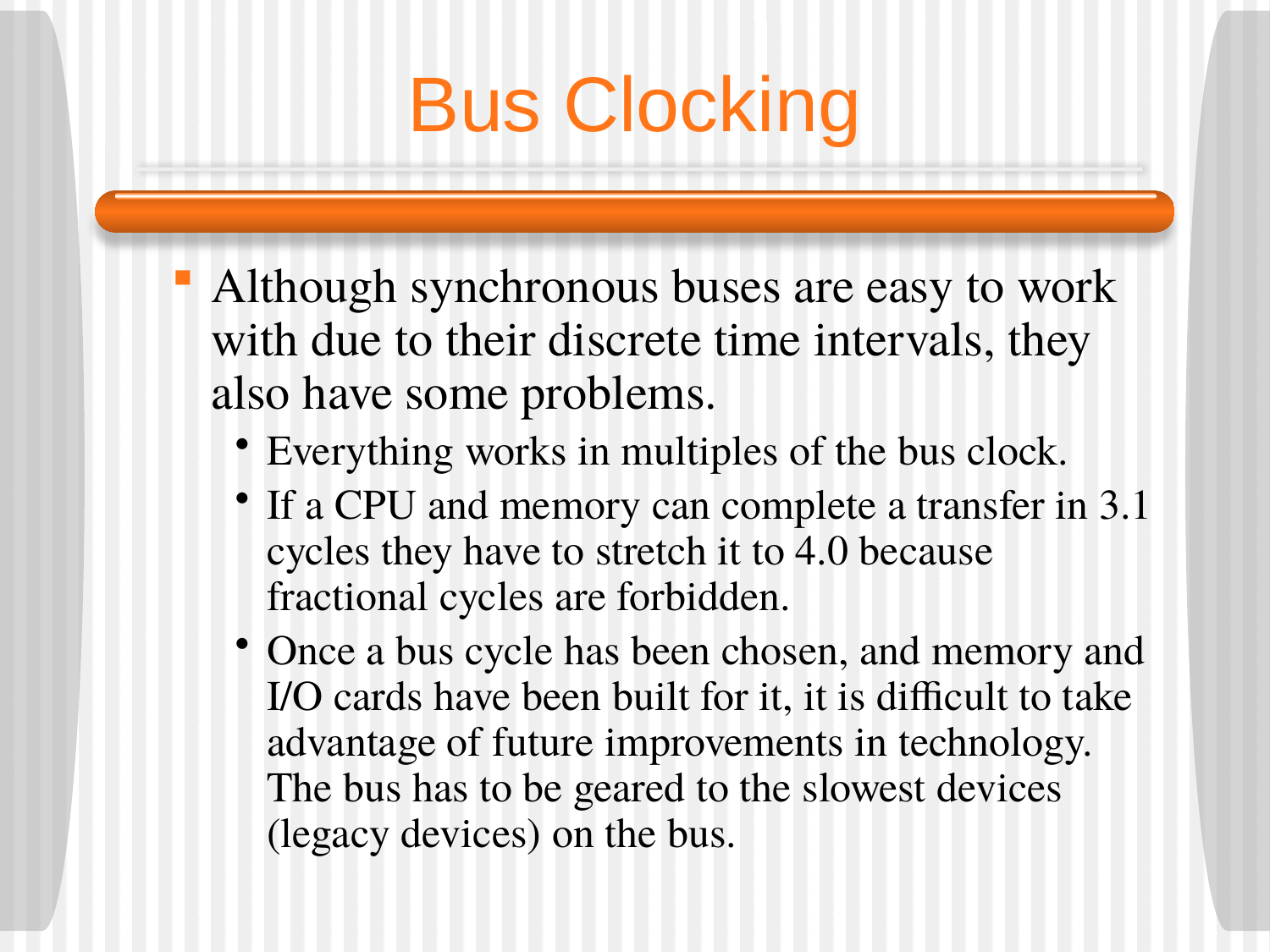

# Bus Clocking
Although synchronous buses are easy to work with due to their discrete time intervals, they also have some problems.
Everything works in multiples of the bus clock.
If a CPU and memory can complete a transfer in 3.1 cycles they have to stretch it to 4.0 because fractional cycles are forbidden.
Once a bus cycle has been chosen, and memory and I/O cards have been built for it, it is difficult to take advantage of future improvements in technology. The bus has to be geared to the slowest devices (legacy devices) on the bus.